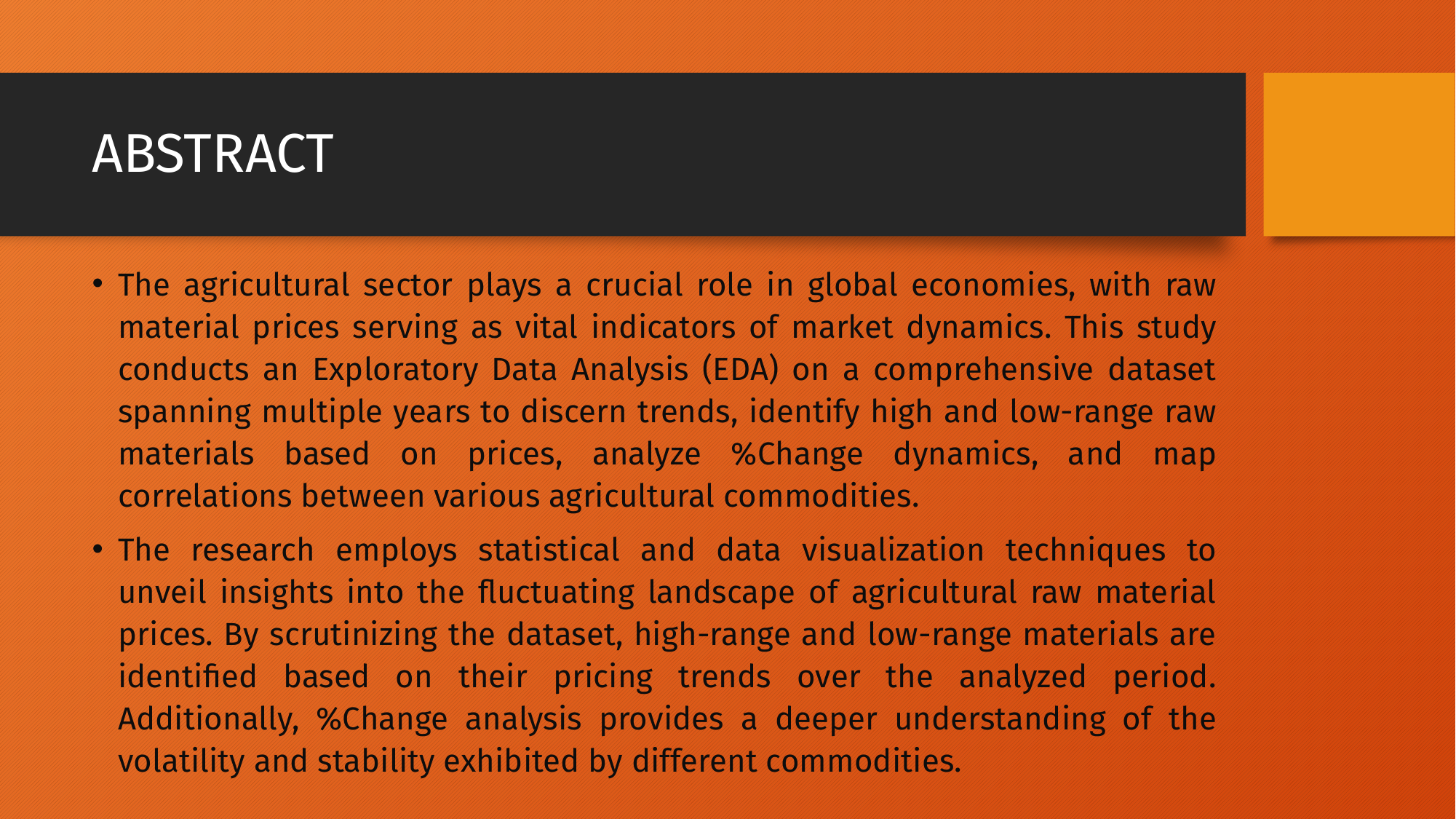

# ABSTRACT
The agricultural sector plays a crucial role in global economies, with raw material prices serving as vital indicators of market dynamics. This study conducts an Exploratory Data Analysis (EDA) on a comprehensive dataset spanning multiple years to discern trends, identify high and low-range raw materials based on prices, analyze %Change dynamics, and map correlations between various agricultural commodities.
The research employs statistical and data visualization techniques to unveil insights into the fluctuating landscape of agricultural raw material prices. By scrutinizing the dataset, high-range and low-range materials are identified based on their pricing trends over the analyzed period. Additionally, %Change analysis provides a deeper understanding of the volatility and stability exhibited by different commodities.